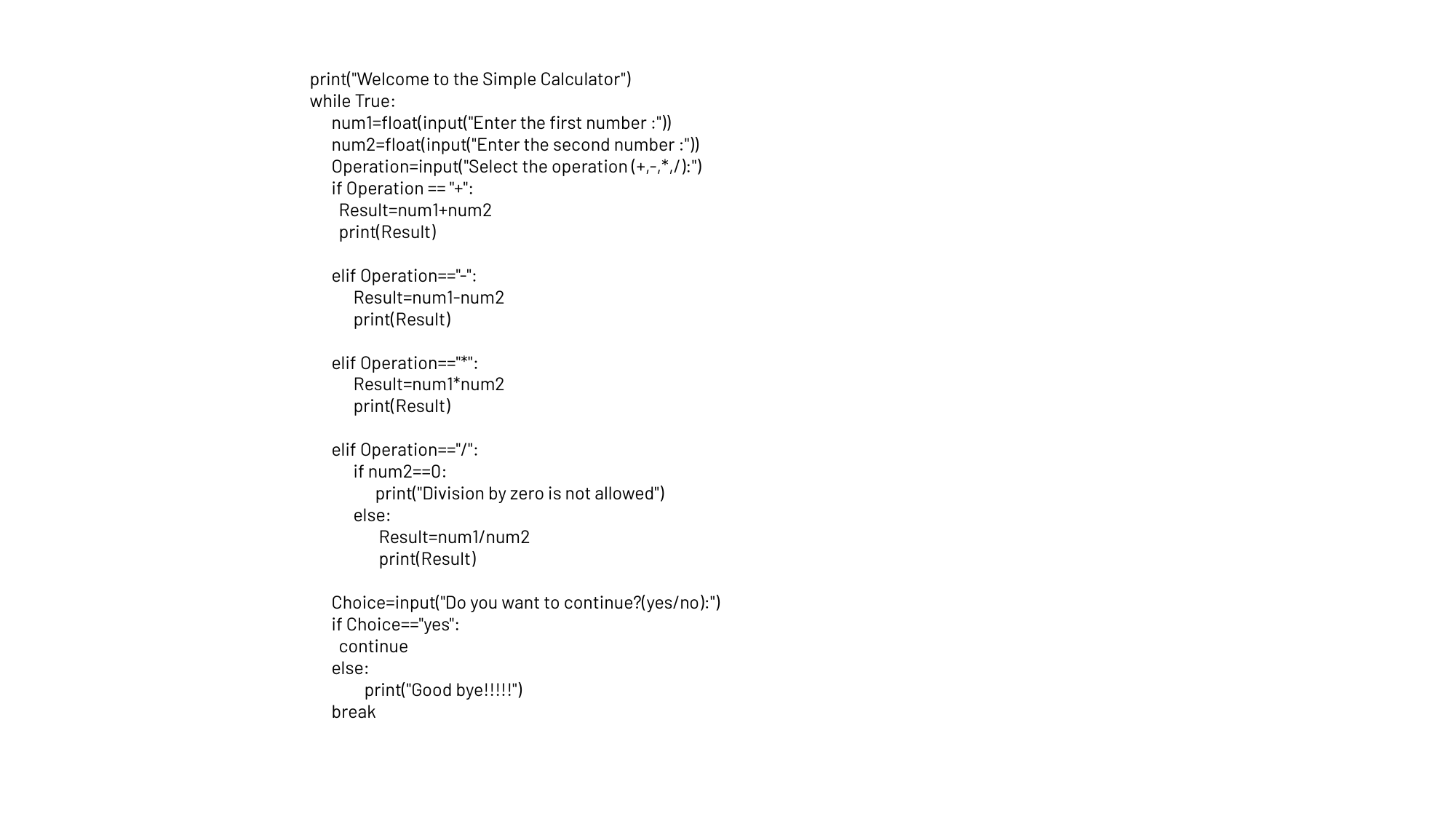

print("Welcome to the Simple Calculator")
while True:
      num1=float(input("Enter the first number :"))
      num2=float(input("Enter the second number :"))
      Operation=input("Select the operation (+,-,*,/):")
      if Operation == "+":
        Result=num1+num2
        print(Result)

      elif Operation=="-":
            Result=num1-num2
            print(Result)

      elif Operation=="*":
            Result=num1*num2
            print(Result)

      elif Operation=="/":
            if num2==0:
                  print("Division by zero is not allowed")
            else:
                   Result=num1/num2
                   print(Result)

      Choice=input("Do you want to continue?(yes/no):")
      if Choice=="yes":
        continue
      else:
               print("Good bye!!!!!")
      break